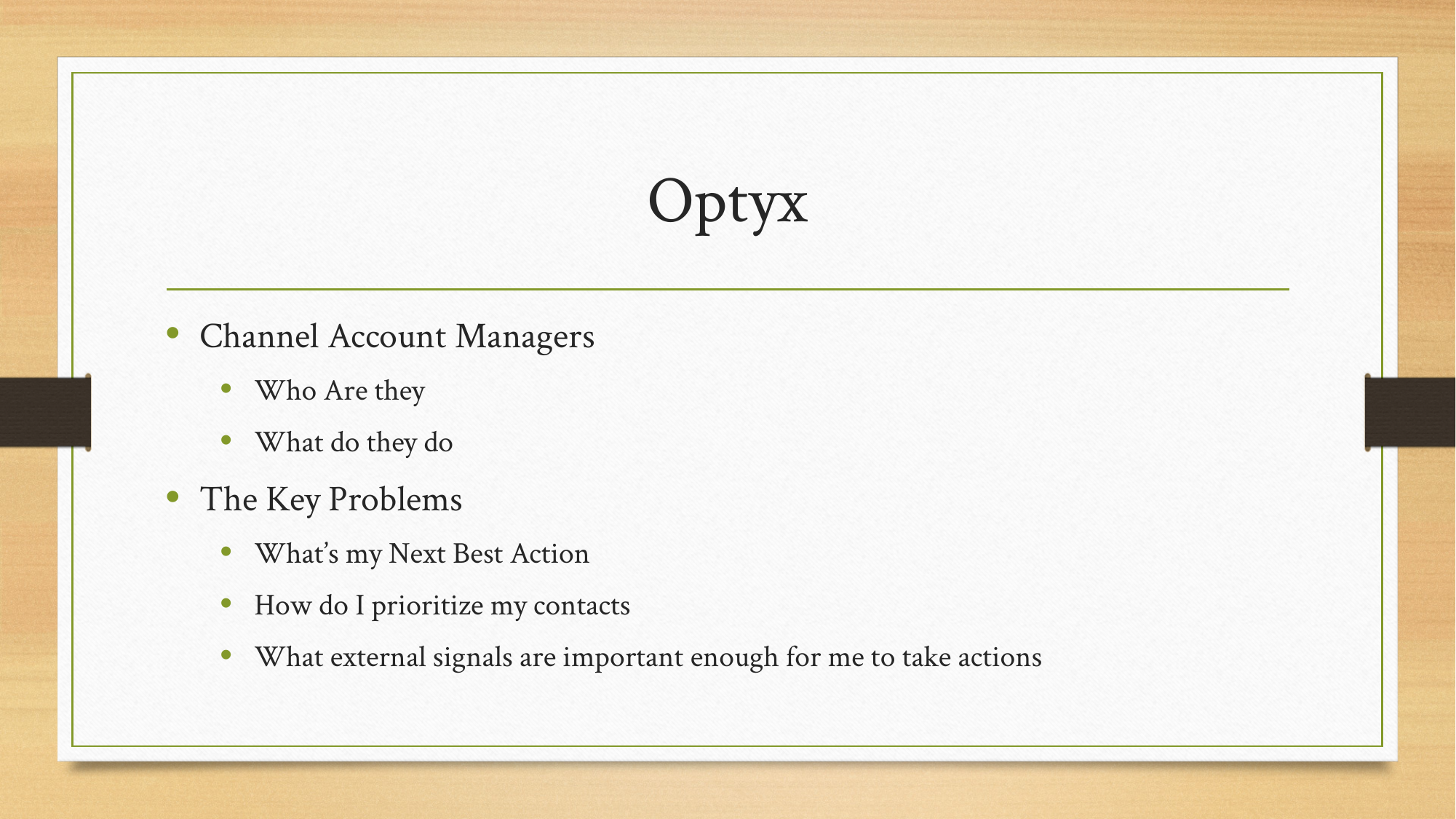

# Optyx
Channel Account Managers
Who Are they
What do they do
The Key Problems
What’s my Next Best Action
How do I prioritize my contacts
What external signals are important enough for me to take actions